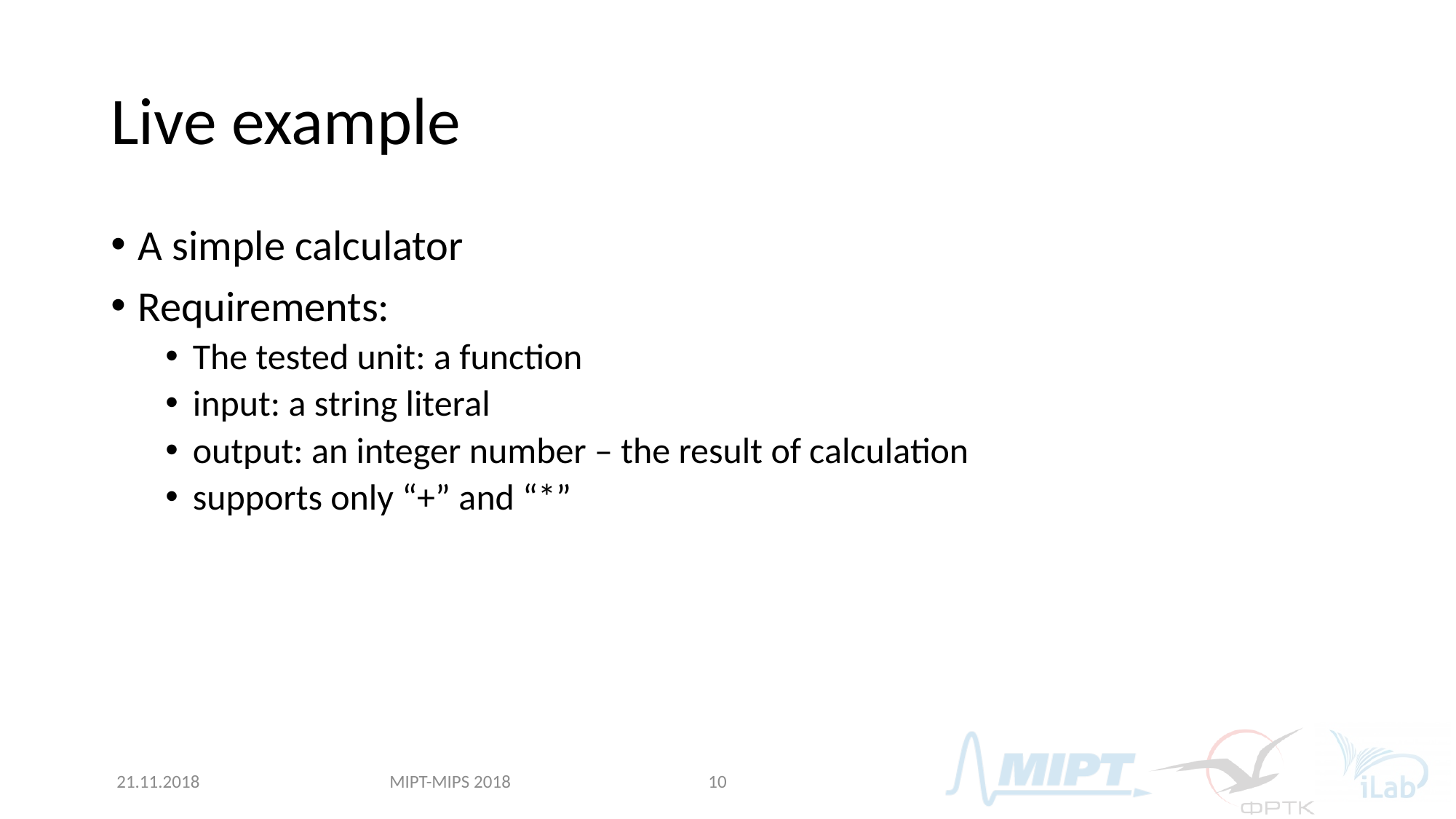

# Live example
A simple calculator
Requirements:
The tested unit: a function
input: a string literal
output: an integer number – the result of calculation
supports only “+” and “*”
MIPT-MIPS 2018
21.11.2018
10